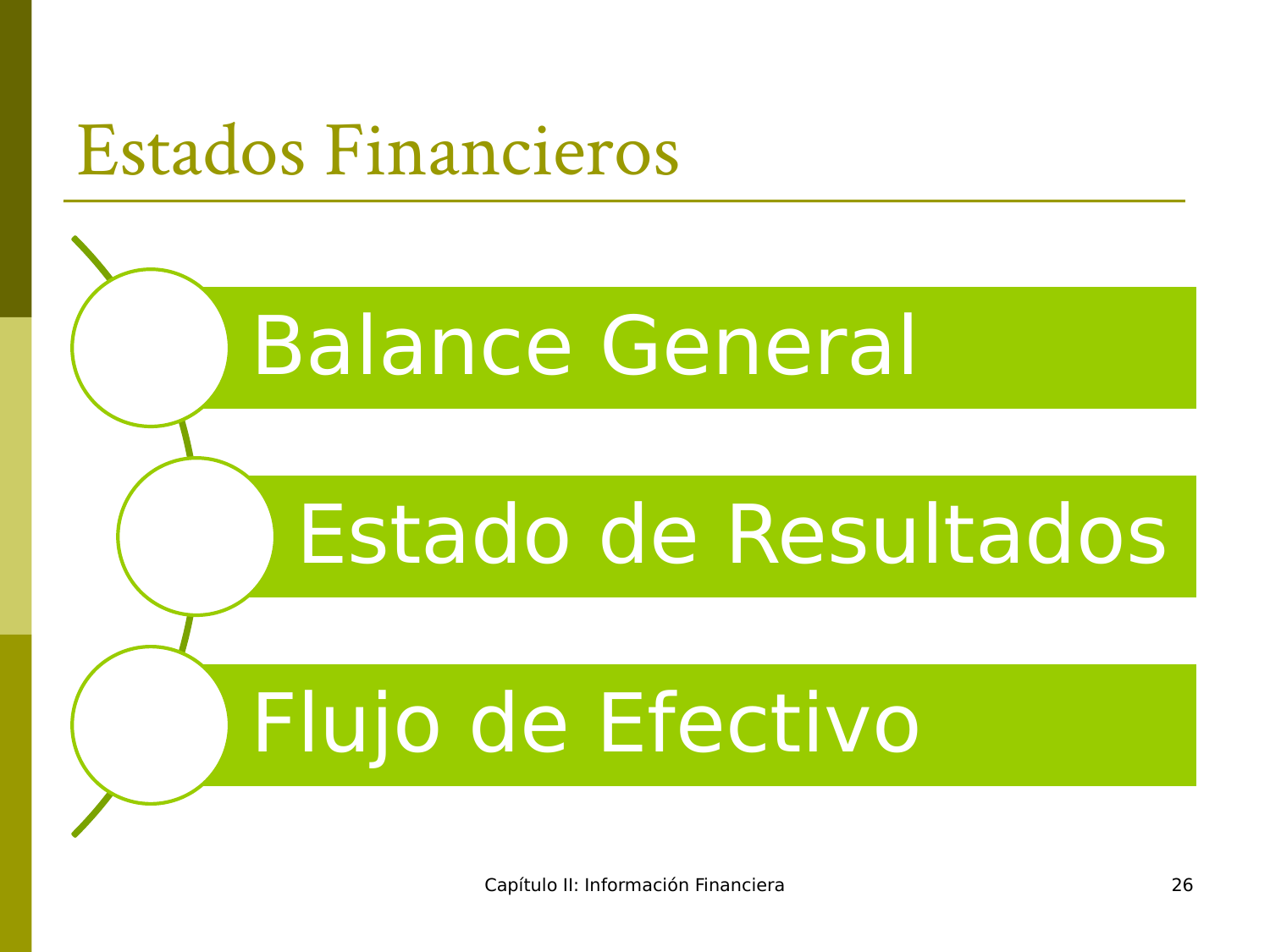

# Estados Financieros
Balance General
Estado de Resultados
Flujo de Efectivo
Capítulo II: Información Financiera
26